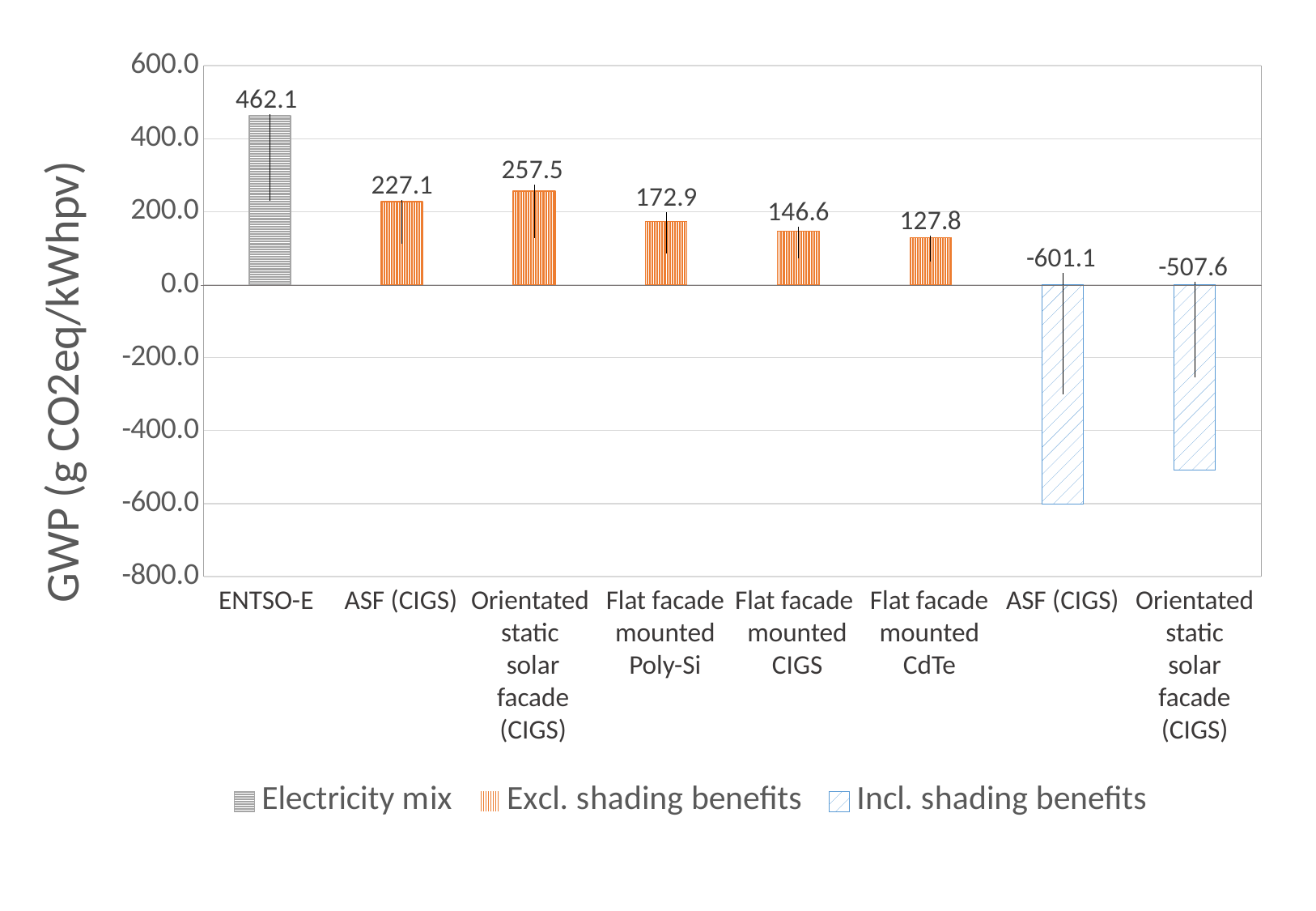

### Chart

| Category | Electricity mix | Excl. shading benefits | Incl. shading benefits |
|---|---|---|---|
| ENTSO-E | 462.1 | None | None |
| ASF (CIGS) ENTSO-E mix excl. shading benefits | None | 227.1 | None |
| Static ASF (CIGS) ENTSO-E mix excl. shading benefits  | None | 257.5 | None |
| Poly-Si | None | 172.9 | None |
| CIGS | None | 146.6 | None |
| CdTe | None | 127.8 | None |
| ASF (CIGS) ENTSO-E mix incl. shading benefits | None | None | -601.1 |
| Static ASF (CIGS) ENTSO-E mix incl. shading benefits  | None | None | -507.6 |
ENTSO-E
ASF (CIGS)
Orientated
static
solar facade (CIGS)
Flat facade mounted Poly-Si
Flat facade  mounted
CIGS
Flat facade mounted CdTe
ASF (CIGS)
Orientated static
solar facade (CIGS)